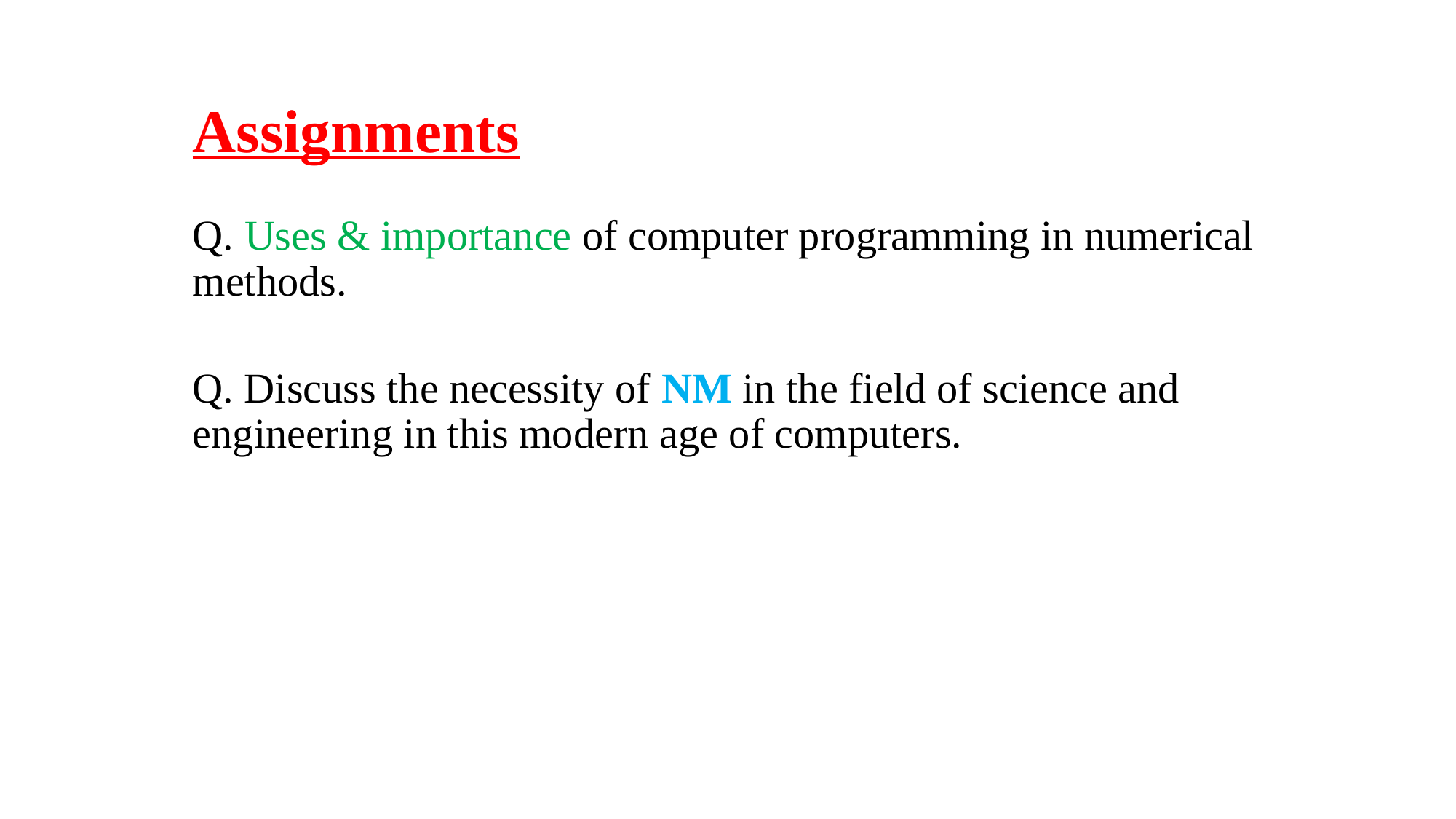

Assignments
#
Q. Uses & importance of computer programming in numerical methods.
Q. Discuss the necessity of NM in the field of science and engineering in this modern age of computers.